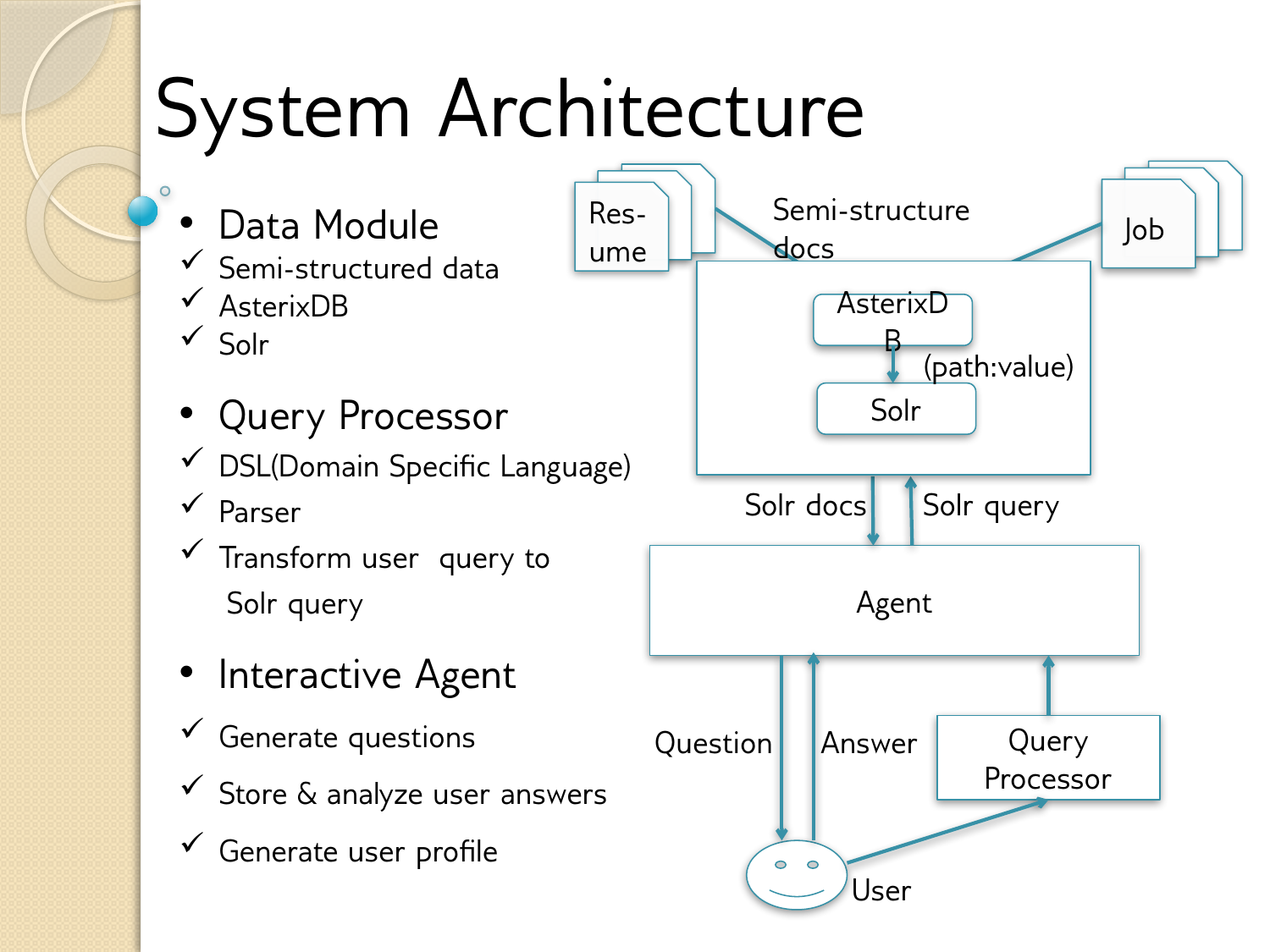

System Architecture

Job

Res-ume
Semi-structure docs

AsterixDB
Solr
(path:value)
Solr docs
Solr query
Agent
Question
Answer

User
Query
Processor
Data Module
Semi-structured data
AsterixDB
Solr
Query Processor
DSL(Domain Specific Language)
Parser
Transform user  query to
     Solr query
Interactive Agent
Generate questions
Store & analyze user answers
Generate user profile